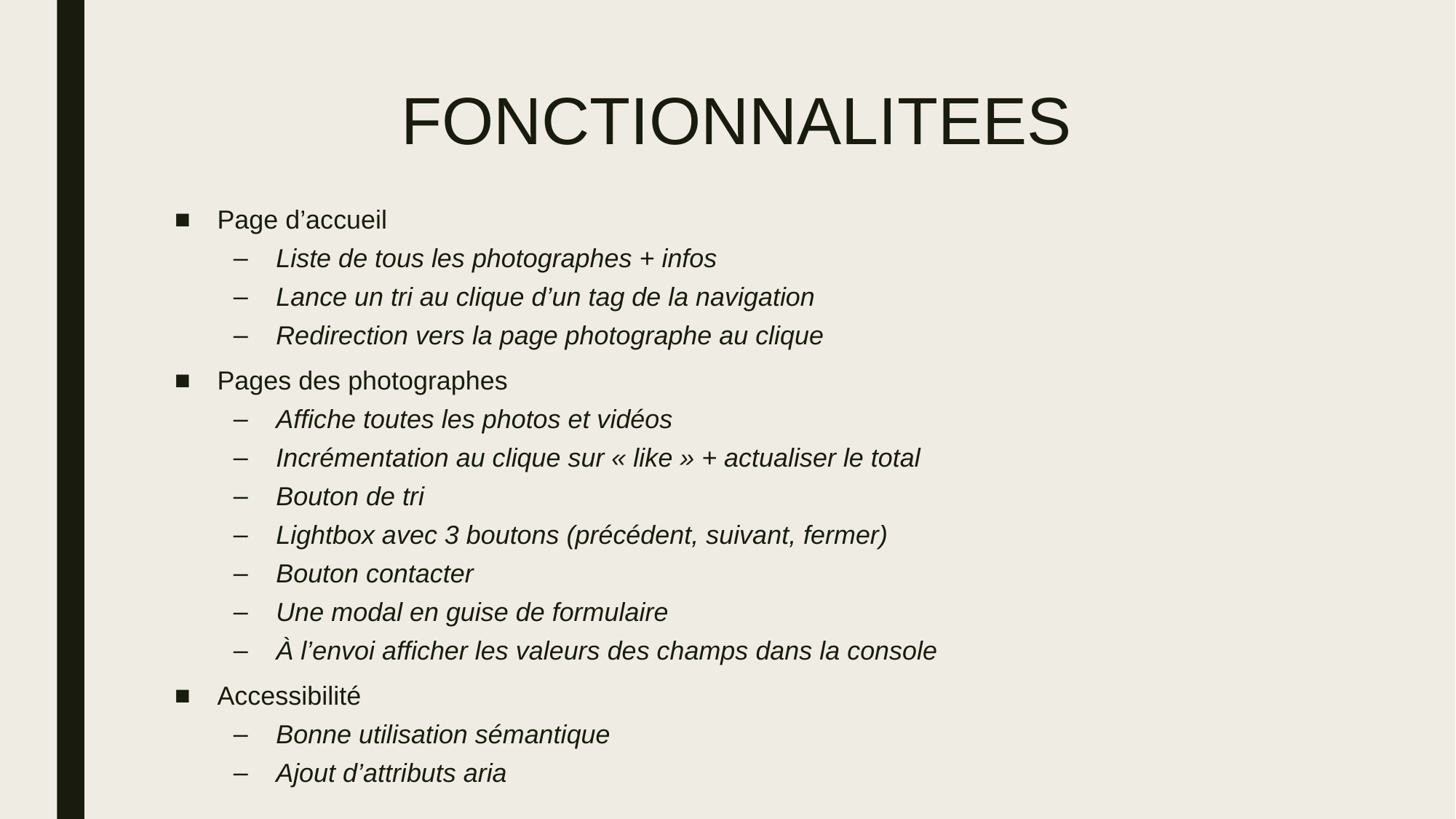

# FONCTIONNALITEES
Page d’accueil
Liste de tous les photographes + infos
Lance un tri au clique d’un tag de la navigation
Redirection vers la page photographe au clique
Pages des photographes
Affiche toutes les photos et vidéos
Incrémentation au clique sur « like » + actualiser le total
Bouton de tri
Lightbox avec 3 boutons (précédent, suivant, fermer)
Bouton contacter
Une modal en guise de formulaire
À l’envoi afficher les valeurs des champs dans la console
Accessibilité
Bonne utilisation sémantique
Ajout d’attributs aria